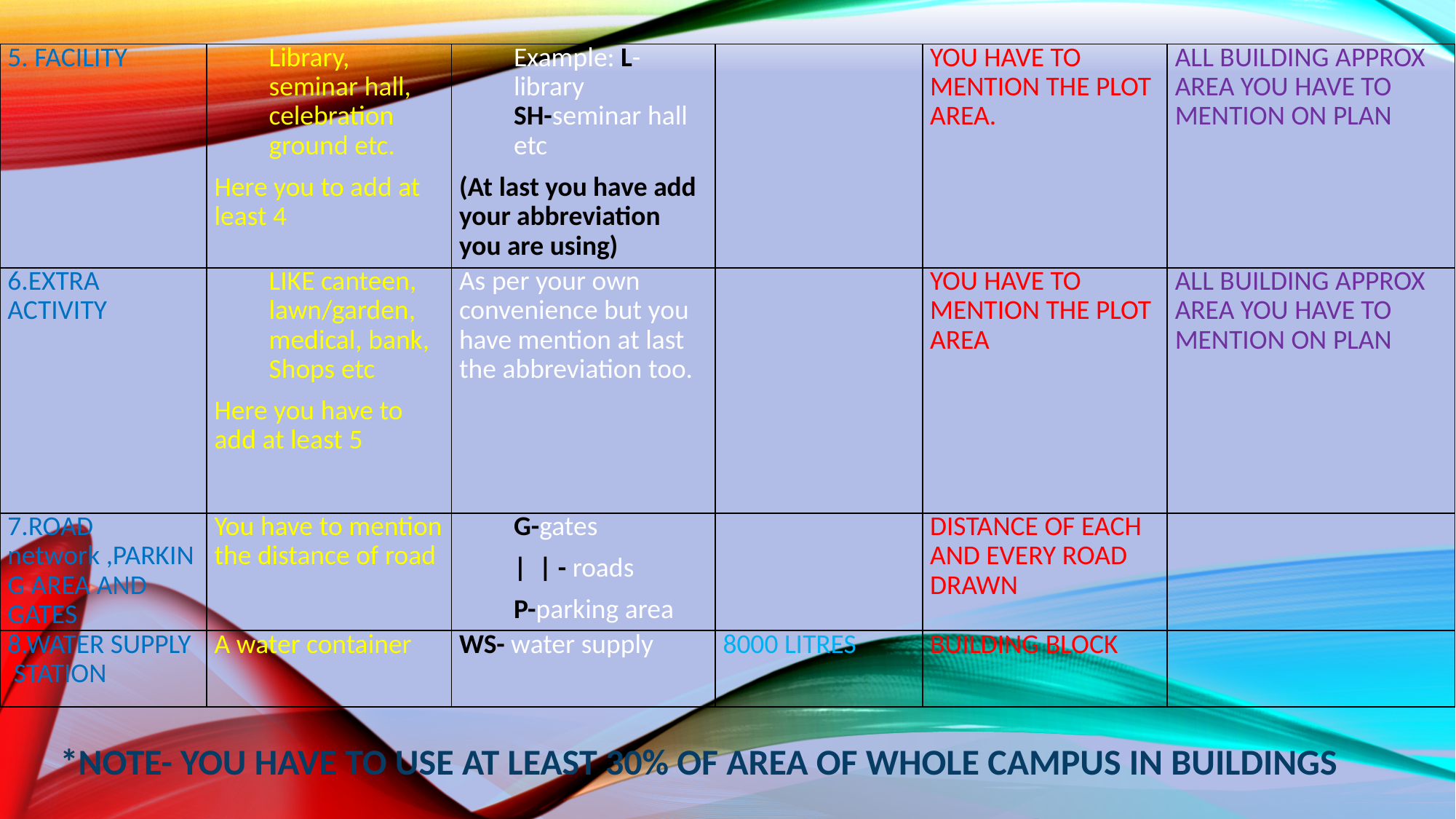

| 5. FACILITY | Library, seminar hall, celebration ground etc. Here you to add at least 4 | Example: L-library SH-seminar hall etc (At last you have add your abbreviation you are using) |  | YOU HAVE TO MENTION THE PLOT AREA. | ALL BUILDING APPROX AREA YOU HAVE TO MENTION ON PLAN |
| --- | --- | --- | --- | --- | --- |
| 6.EXTRA ACTIVITY | LIKE canteen, lawn/garden, medical, bank, Shops etc Here you have to add at least 5 | As per your own convenience but you have mention at last the abbreviation too. |  | YOU HAVE TO MENTION THE PLOT AREA | ALL BUILDING APPROX AREA YOU HAVE TO MENTION ON PLAN |
| 7.ROAD network ,PARKING AREA AND GATES | You have to mention the distance of road | G-gates | | - roads P-parking area |  | DISTANCE OF EACH AND EVERY ROAD DRAWN |  |
| 8.WATER SUPPLY STATION | A water container | WS- water supply | 8000 LITRES | BUILDING BLOCK |  |
*NOTE- YOU HAVE TO USE AT LEAST 30% OF AREA OF WHOLE CAMPUS IN BUILDINGS